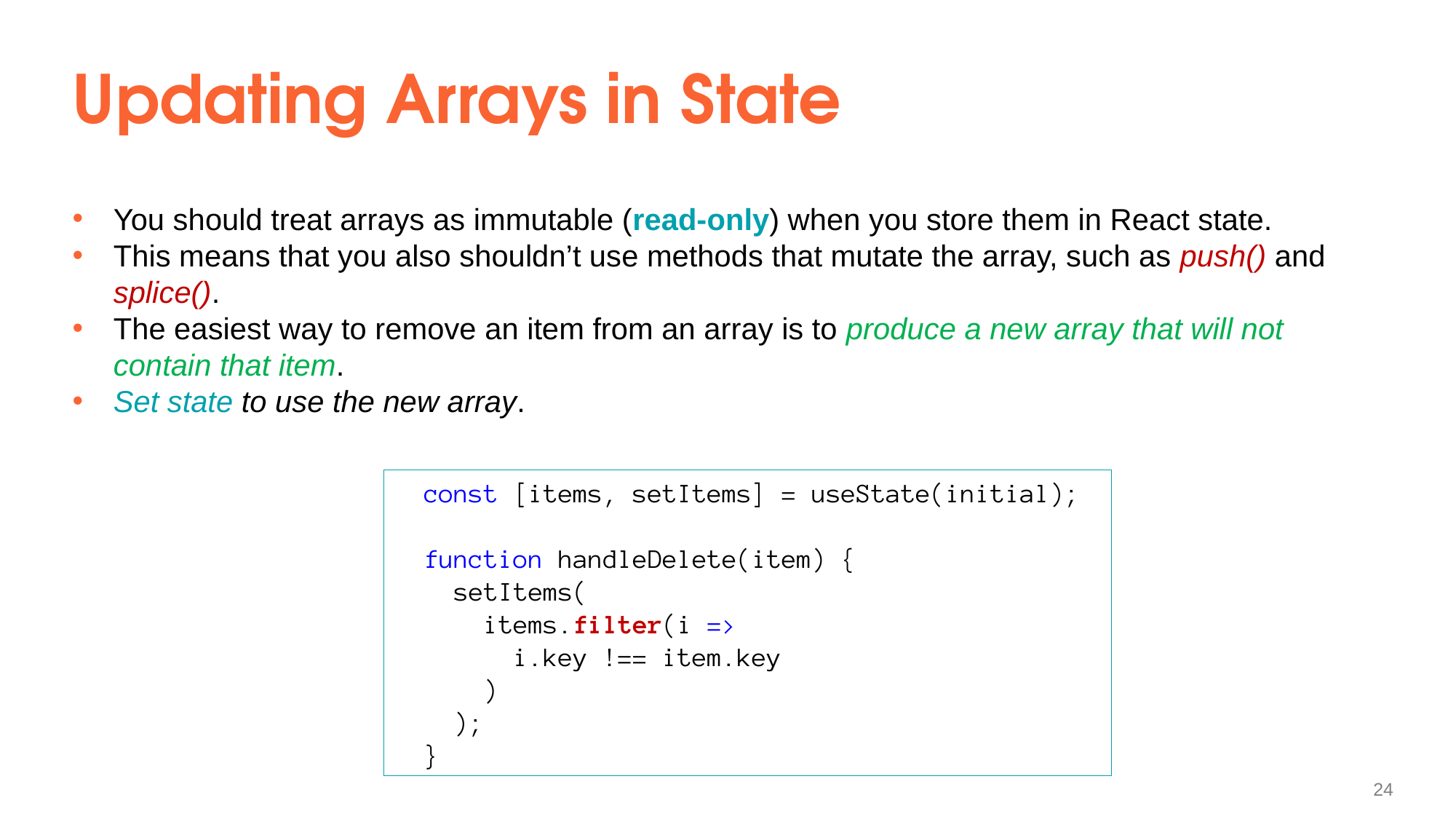

# Updating Arrays in State
You should treat arrays as immutable (read-only) when you store them in React state.
This means that you also shouldn’t use methods that mutate the array, such as push() and splice().
The easiest way to remove an item from an array is to produce a new array that will not contain that item.
Set state to use the new array.

  const [items, setItems] = useState(initial);
  function handleDelete(item) {
    setItems(
      items.filter(i =>
        i.key !== item.key
      )
    );
  }
24